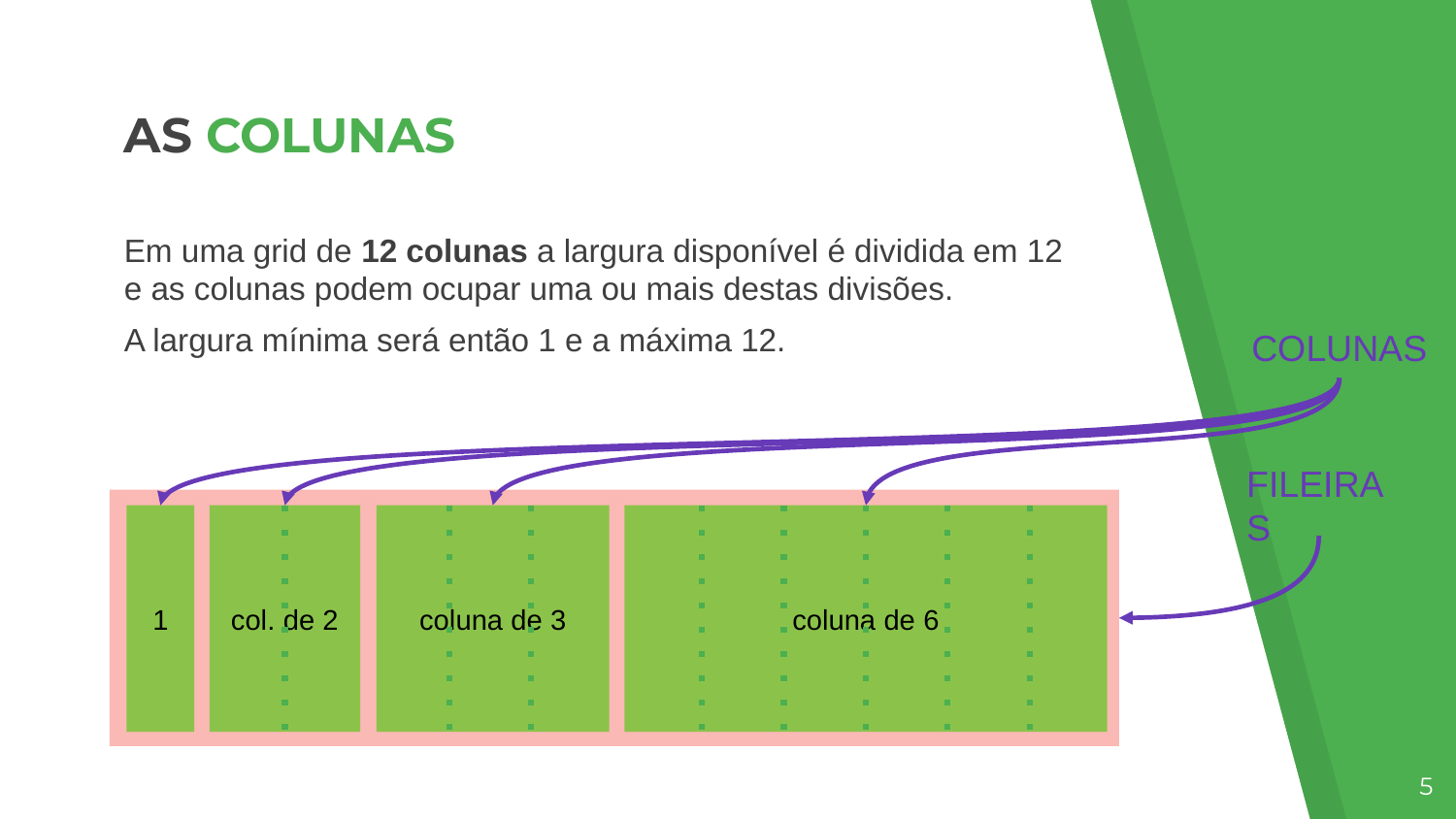

AS COLUNAS
Em uma grid de 12 colunas a largura disponível é dividida em 12 e as colunas podem ocupar uma ou mais destas divisões.
A largura mínima será então 1 e a máxima 12.

COLUNAS
FILEIRAS

1
col. de 2
coluna de 3
coluna de 6
5